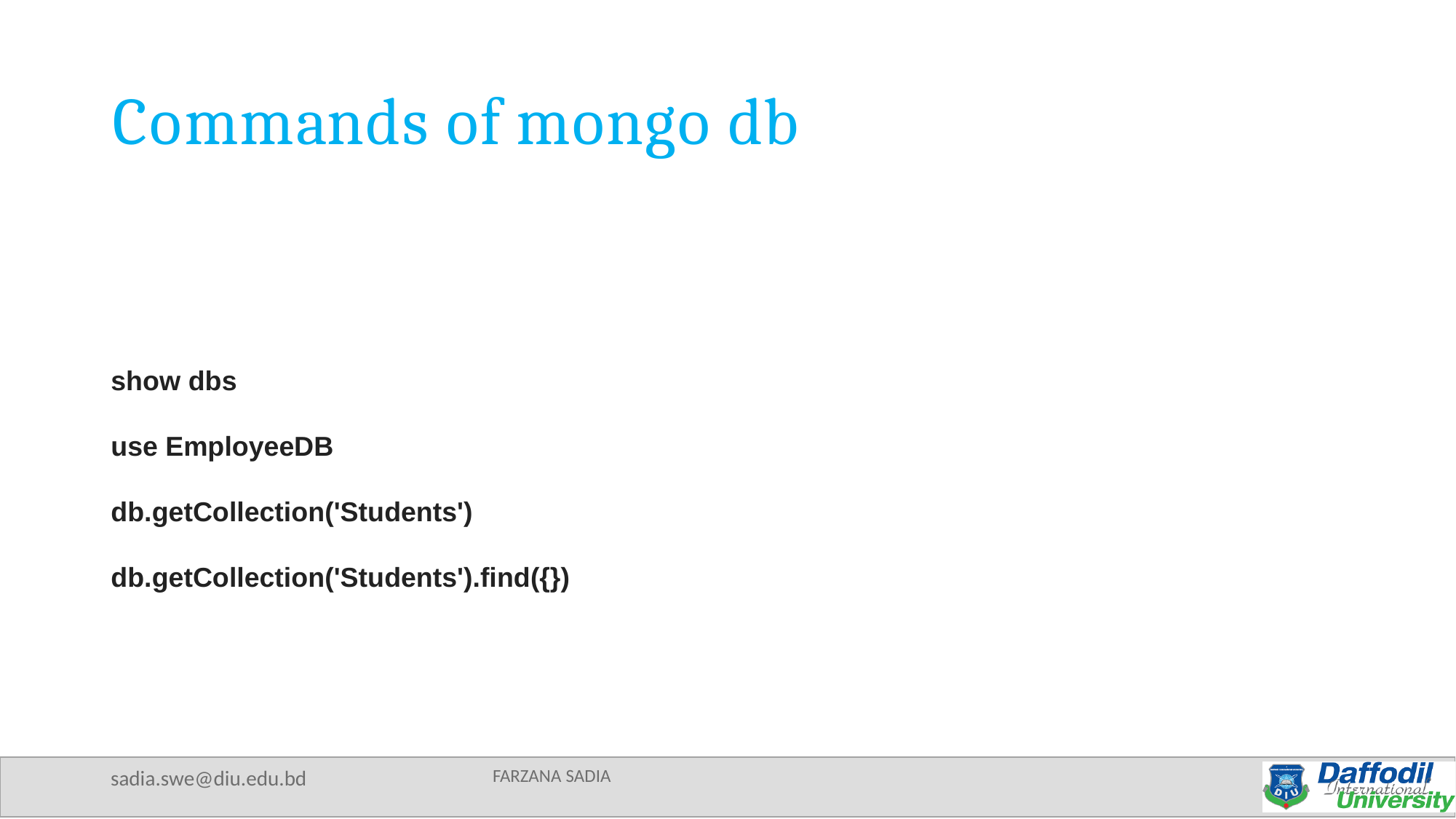

# Commands of mongo db
show dbs
use EmployeeDB
db.getCollection('Students')
db.getCollection('Students').find({})